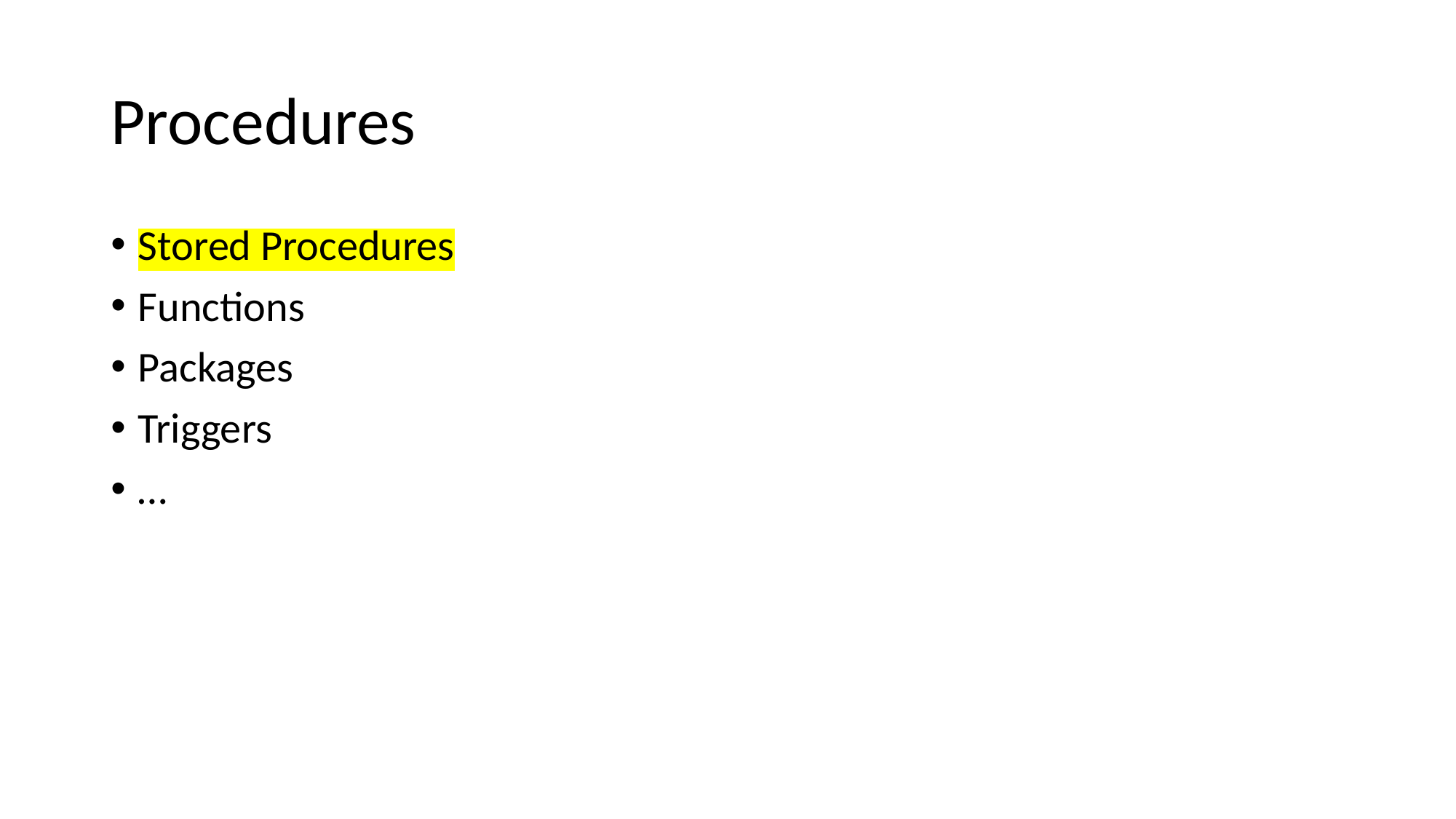

# Procedures
Stored Procedures
Functions
Packages
Triggers
…